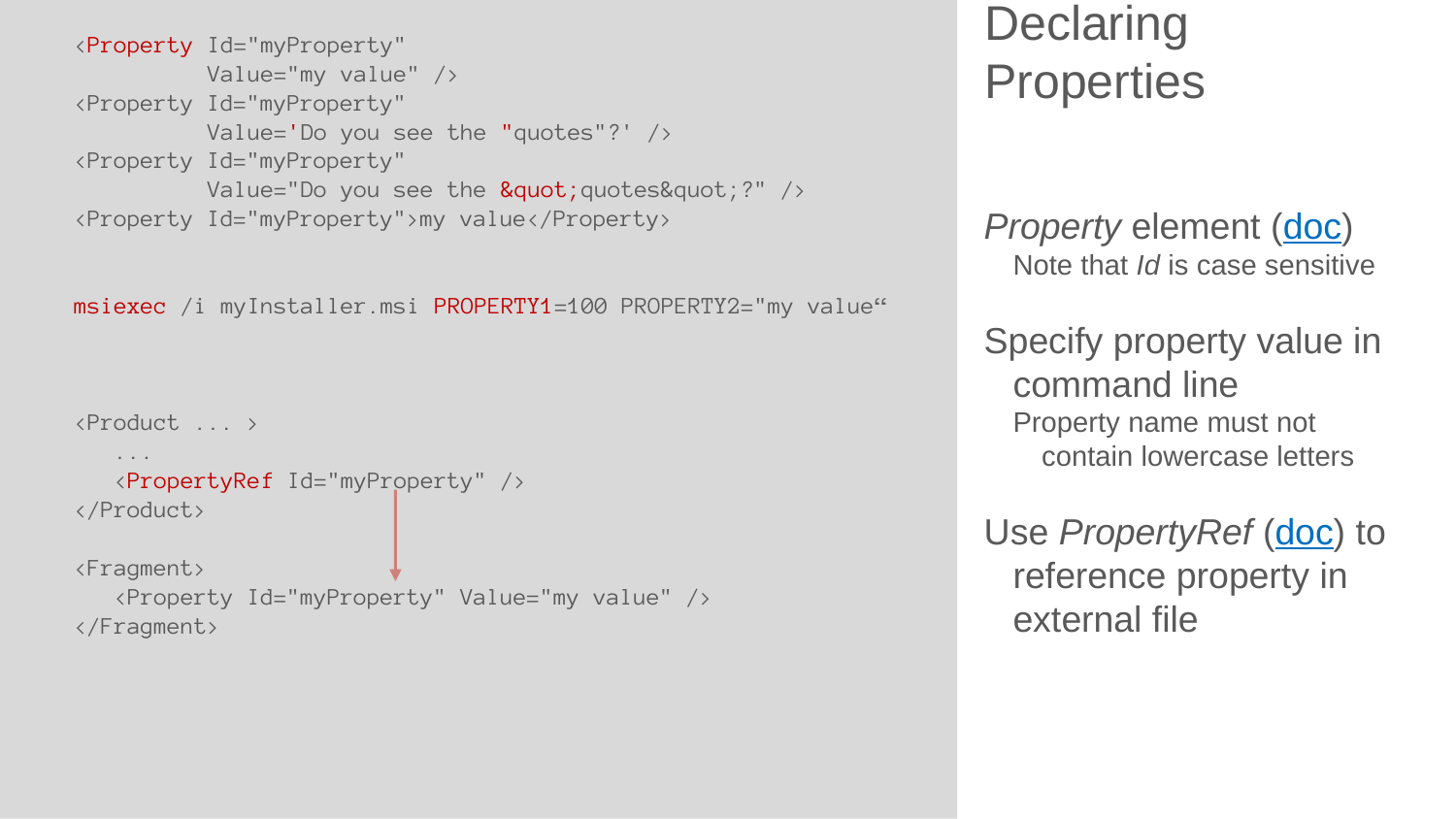

<Property Id="myProperty"
          Value="my value" />
<Property Id="myProperty"
          Value='Do you see the "quotes"?' />
<Property Id="myProperty"
          Value="Do you see the &quot;quotes&quot;?" />
<Property Id="myProperty">my value</Property>

msiexec /i myInstaller.msi PROPERTY1=100 PROPERTY2="my value“

<Product ... >
   ...
   <PropertyRef Id="myProperty" />
</Product>

<Fragment>
   <Property Id="myProperty" Value="my value" />
</Fragment>
# Declaring Properties

Property element (doc)
Note that Id is case sensitive
Specify property value in command line
Property name must not contain lowercase letters
Use PropertyRef (doc) to reference property in external file